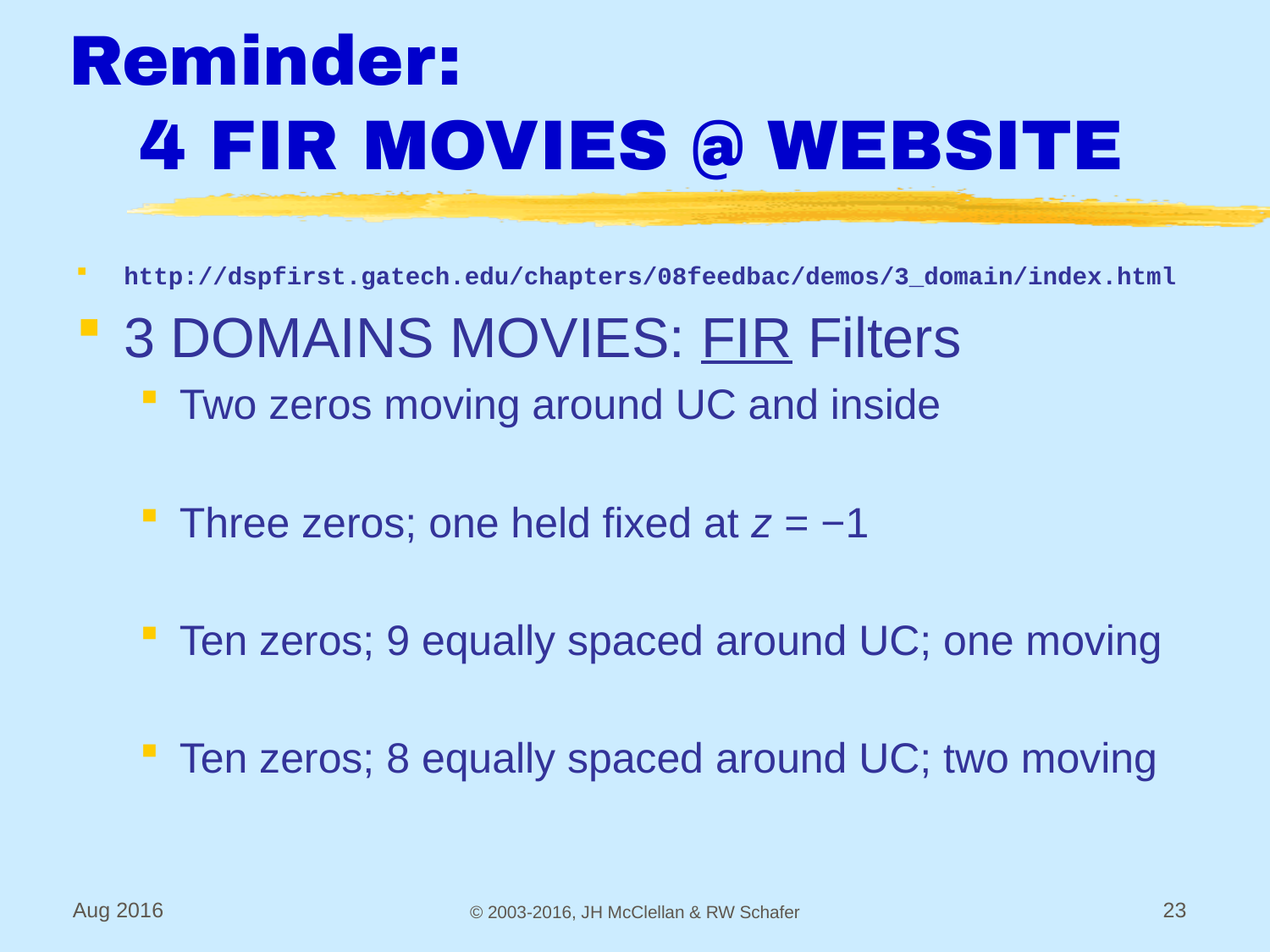

# Reminder: 4 FIR MOVIES @ WEBSITE
http://dspfirst.gatech.edu/chapters/08feedbac/demos/3_domain/index.html
3 DOMAINS MOVIES: FIR Filters
Two zeros moving around UC and inside

Three zeros; one held fixed at z = −1

Ten zeros; 9 equally spaced around UC; one moving

Ten zeros; 8 equally spaced around UC; two moving
Aug 2016
© 2003-2016, JH McClellan & RW Schafer
23